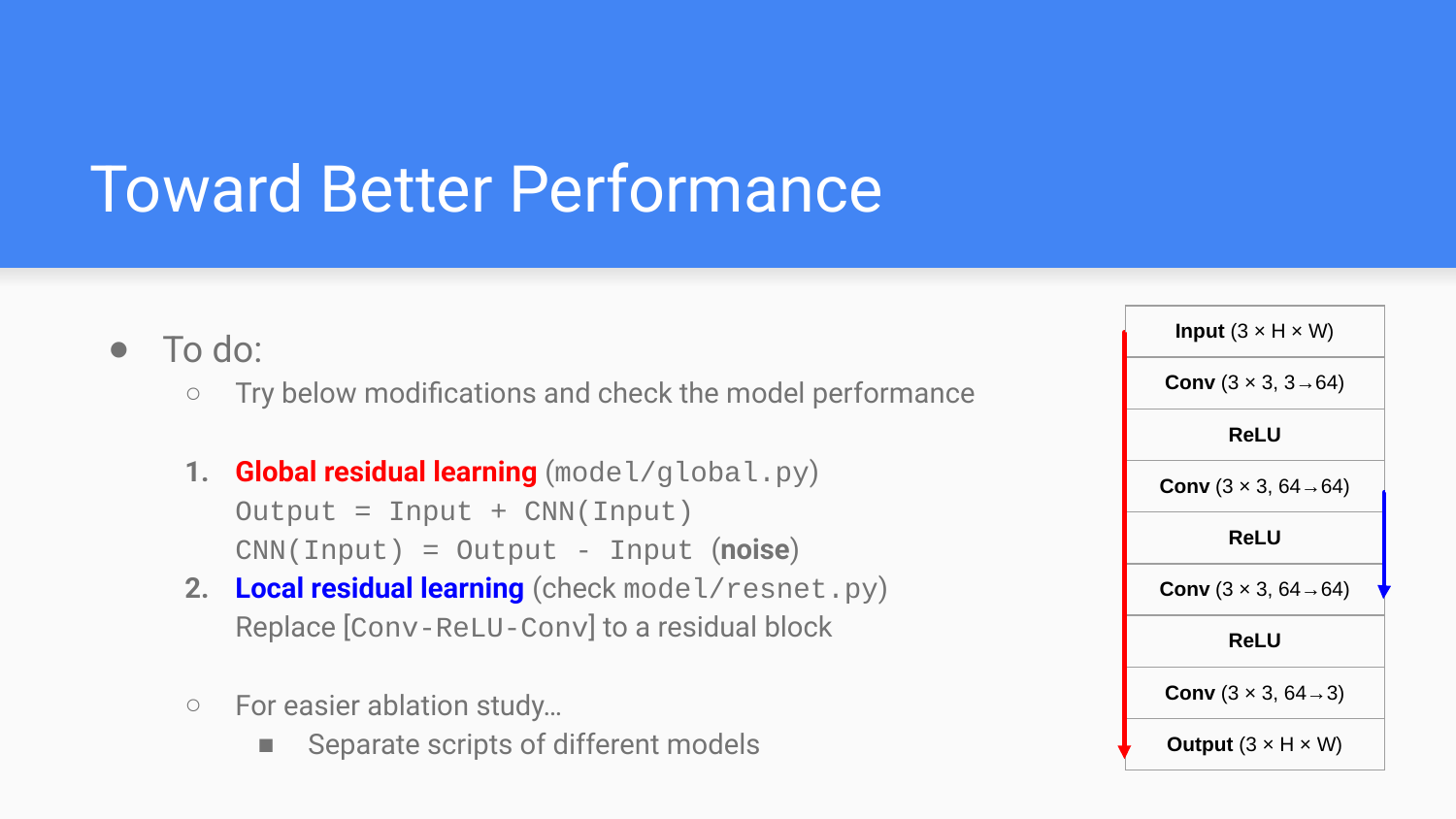

# Toward Better Performance
To do:
Try below modifications and check the model performance
Global residual learning (model/global.py)
Output = Input + CNN(Input)
CNN(Input) = Output - Input (noise)
Local residual learning (check model/resnet.py)
Replace [Conv-ReLU-Conv] to a residual block
For easier ablation study…
Separate scripts of different models

| Input (3 × H × W) |
| --- |
| Conv (3 × 3, 3→64) |
| ReLU |
| Conv (3 × 3, 64→64) |
| ReLU |
| Conv (3 × 3, 64→64) |
| ReLU |
| Conv (3 × 3, 64→3) |
| Output (3 × H × W) |